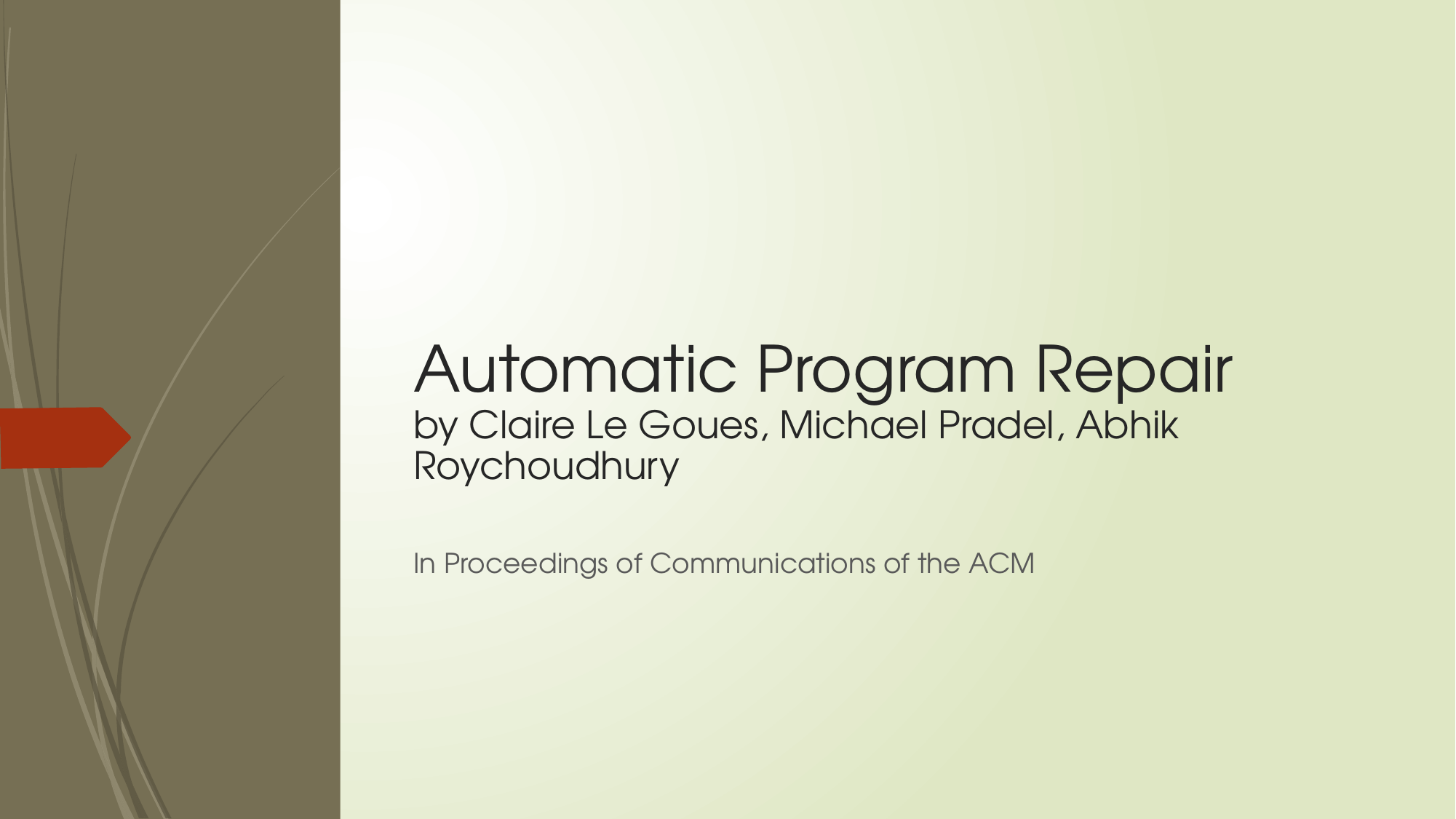

# Automatic Program Repair by Claire Le Goues, Michael Pradel, Abhik Roychoudhury

In Proceedings of Communications of the ACM